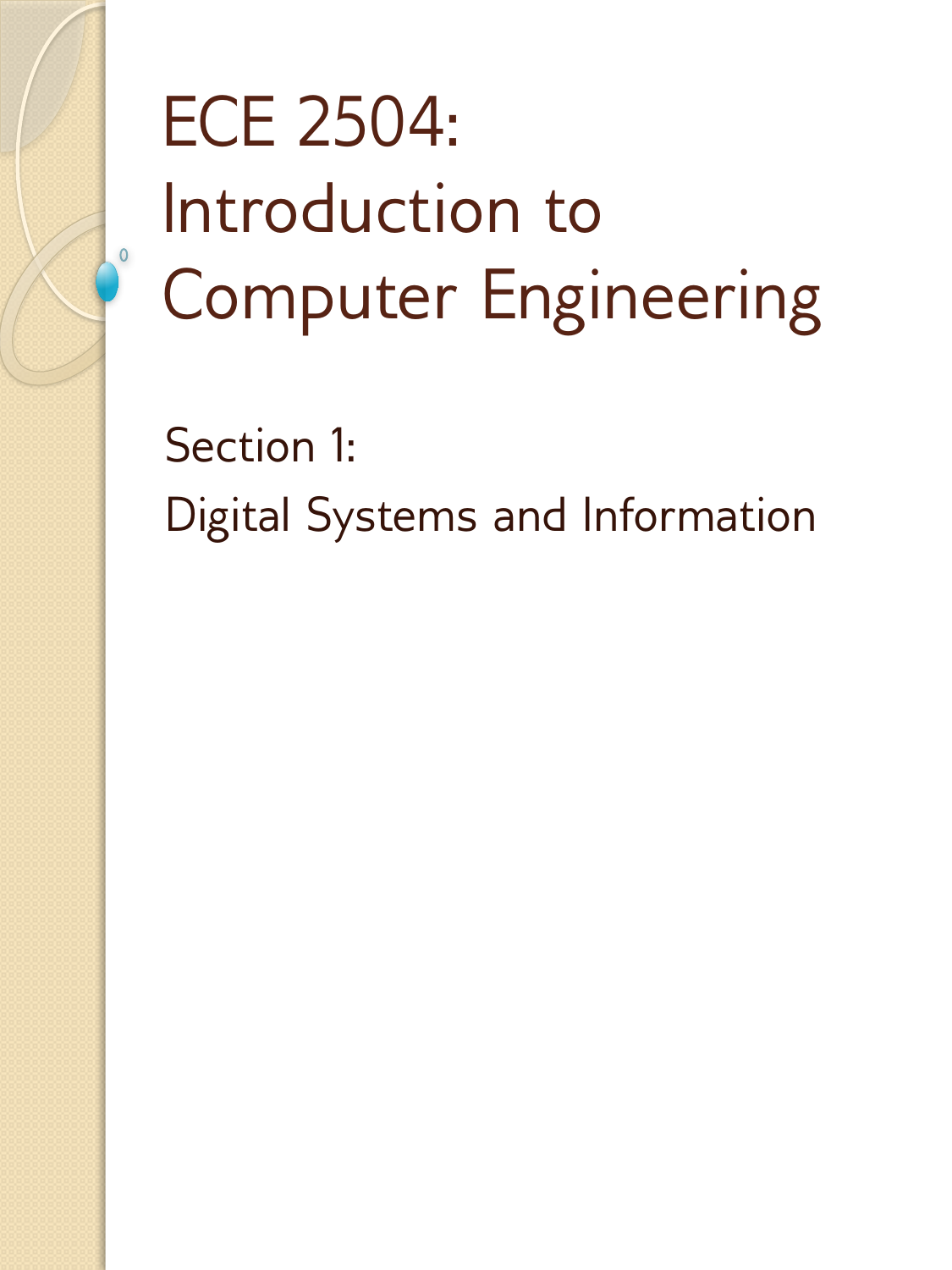

# ECE 2504: Introduction to Computer Engineering

Section 1:
Digital Systems and Information